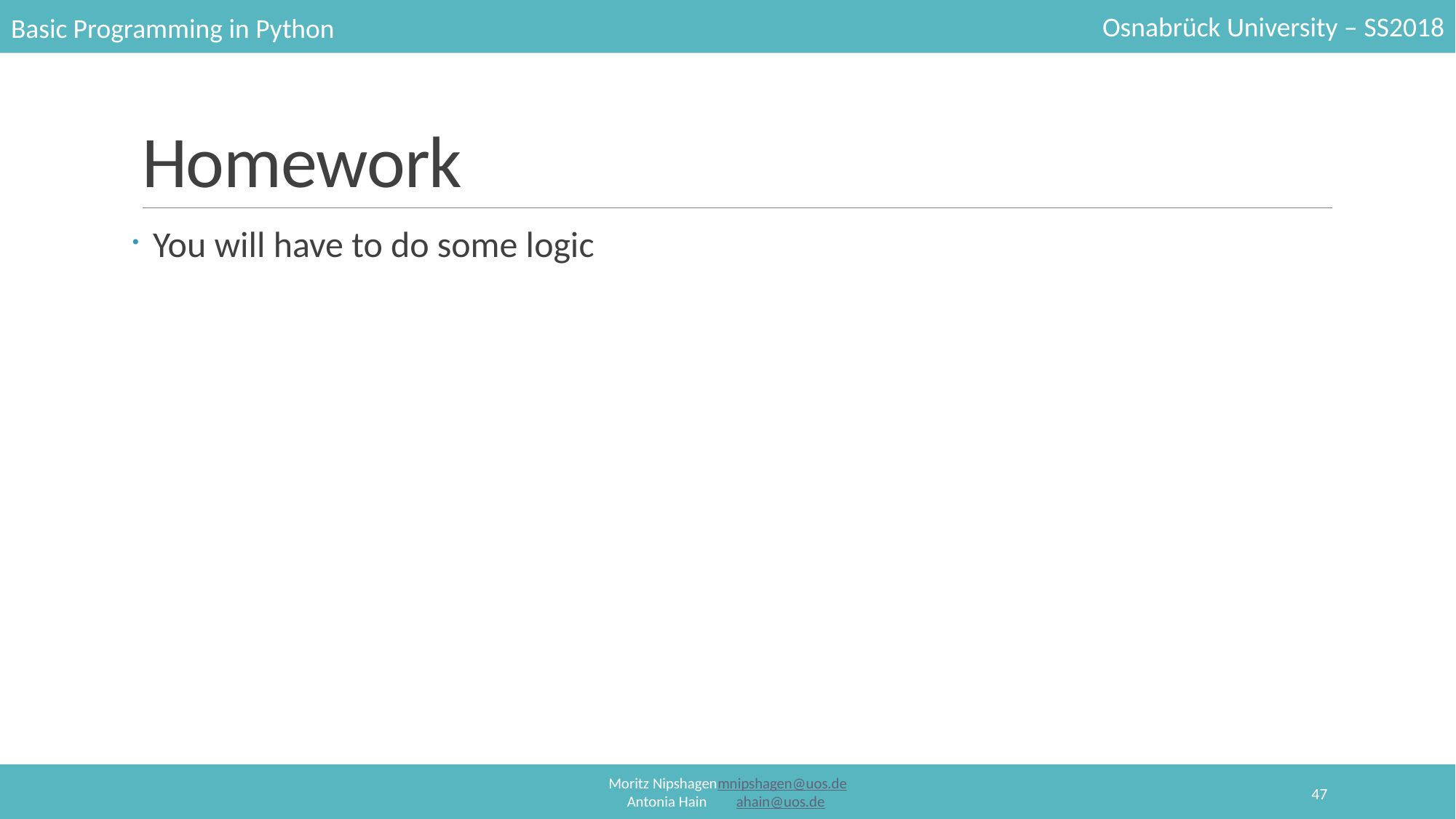

# Homework
You will have to do some logic

47